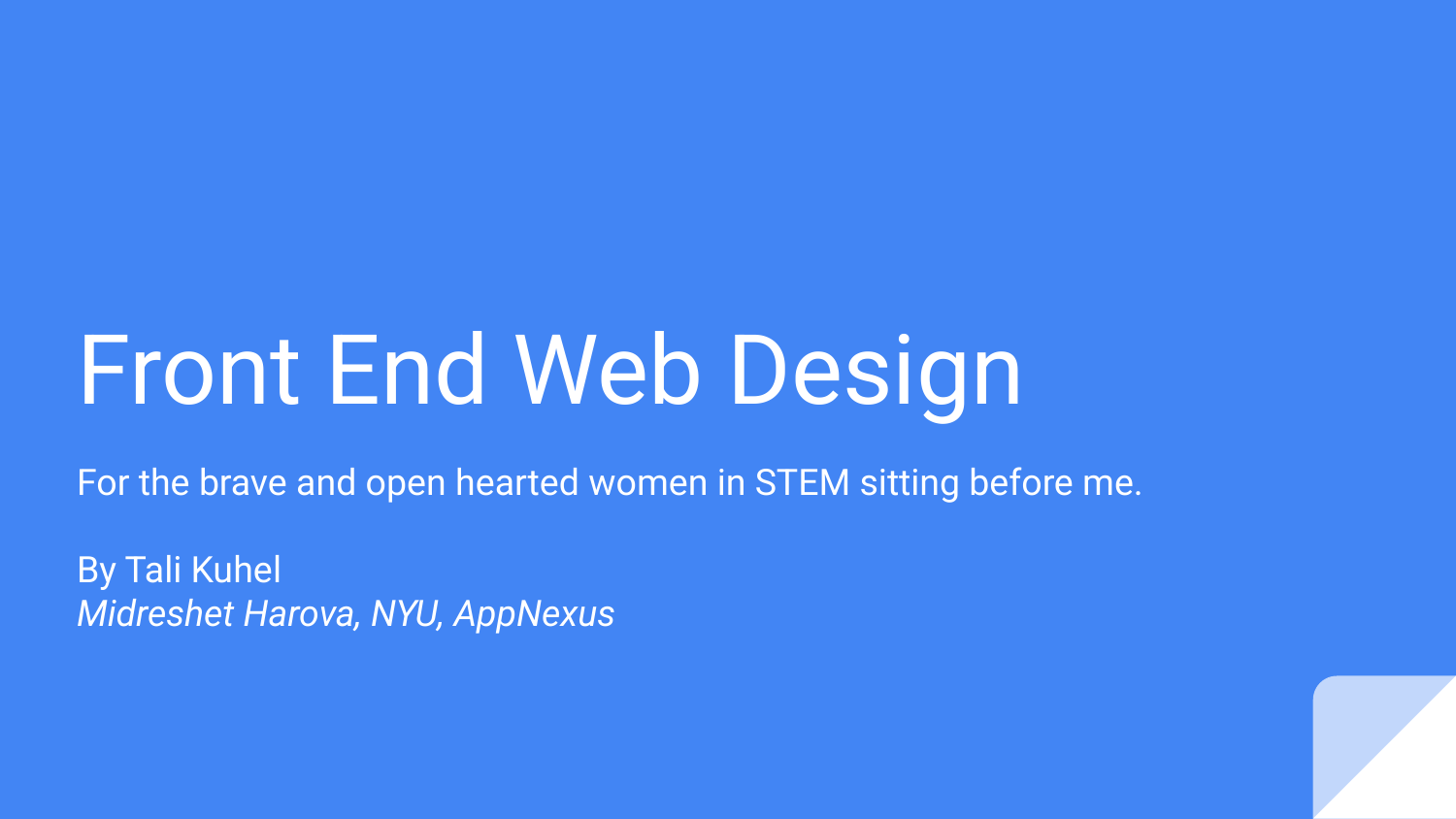

# Front End Web Design
For the brave and open hearted women in STEM sitting before me.

By Tali Kuhel
Midreshet Harova, NYU, AppNexus